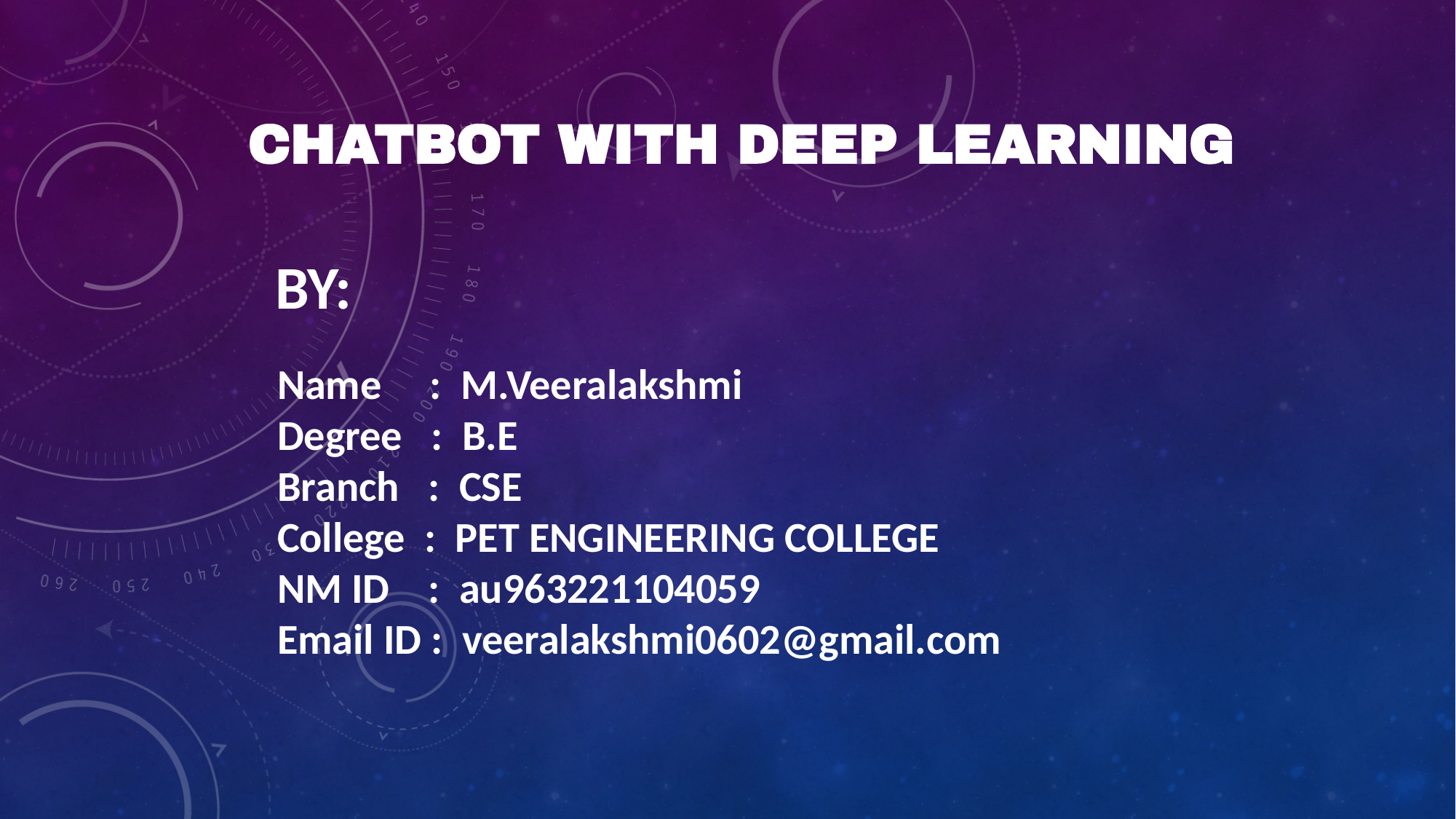

# Chatbot with Deep Learning
By:
Name     :  M.Veeralakshmi
Degree   :  B.E
Branch   :  CSE
College  :  PET ENGINEERING COLLEGE
NM ID    :  au963221104059
Email ID :  veeralakshmi0602@gmail.com